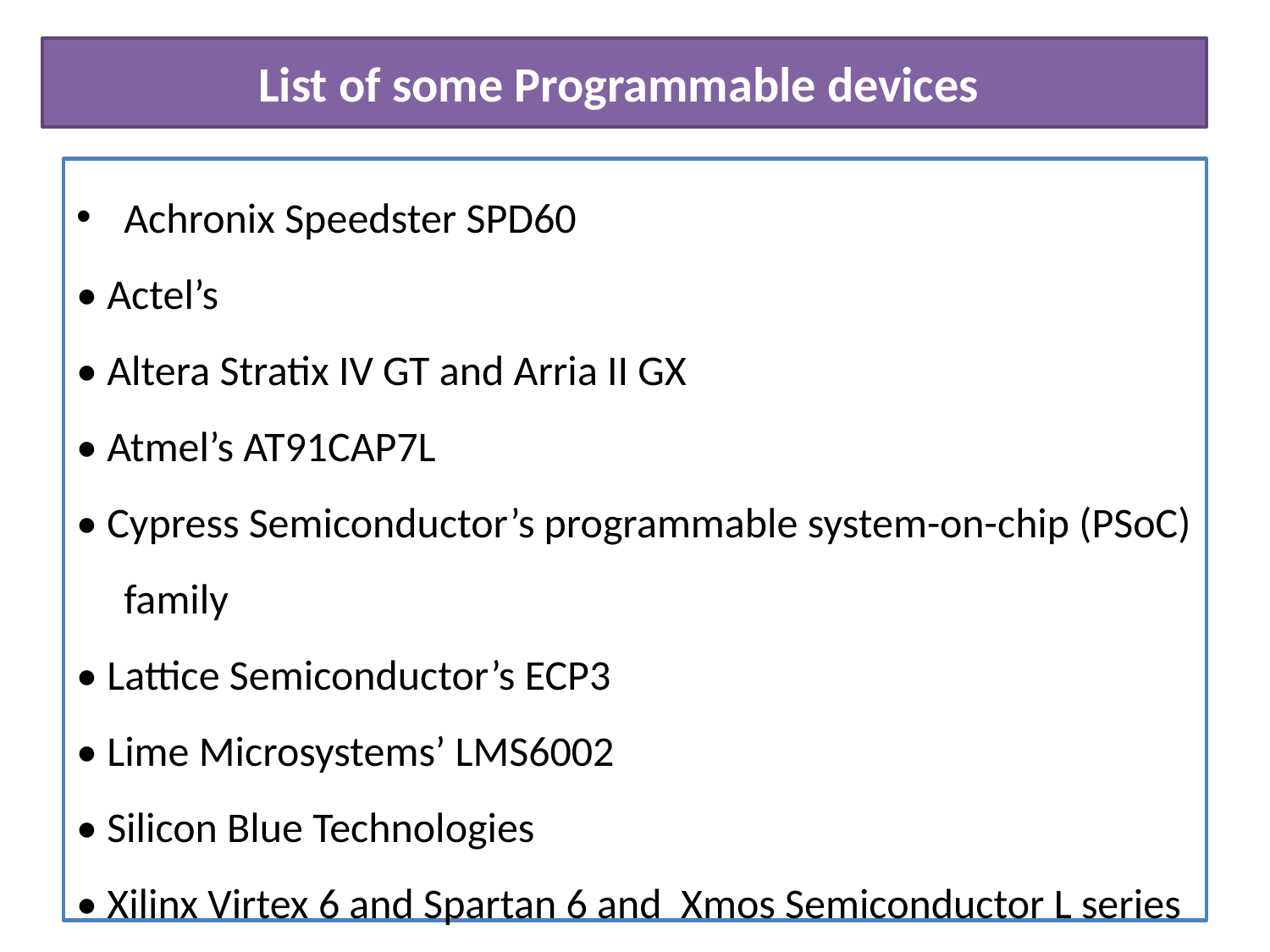

# List of some Programmable devices
Achronix Speedster SPD60
• Actel’s
• Altera Stratix IV GT and Arria II GX
• Atmel’s AT91CAP7L
• Cypress Semiconductor’s programmable system-on-chip (PSoC) family
• Lattice Semiconductor’s ECP3
• Lime Microsystems’ LMS6002
• Silicon Blue Technologies
• Xilinx Virtex 6 and Spartan 6 and  Xmos Semiconductor L series